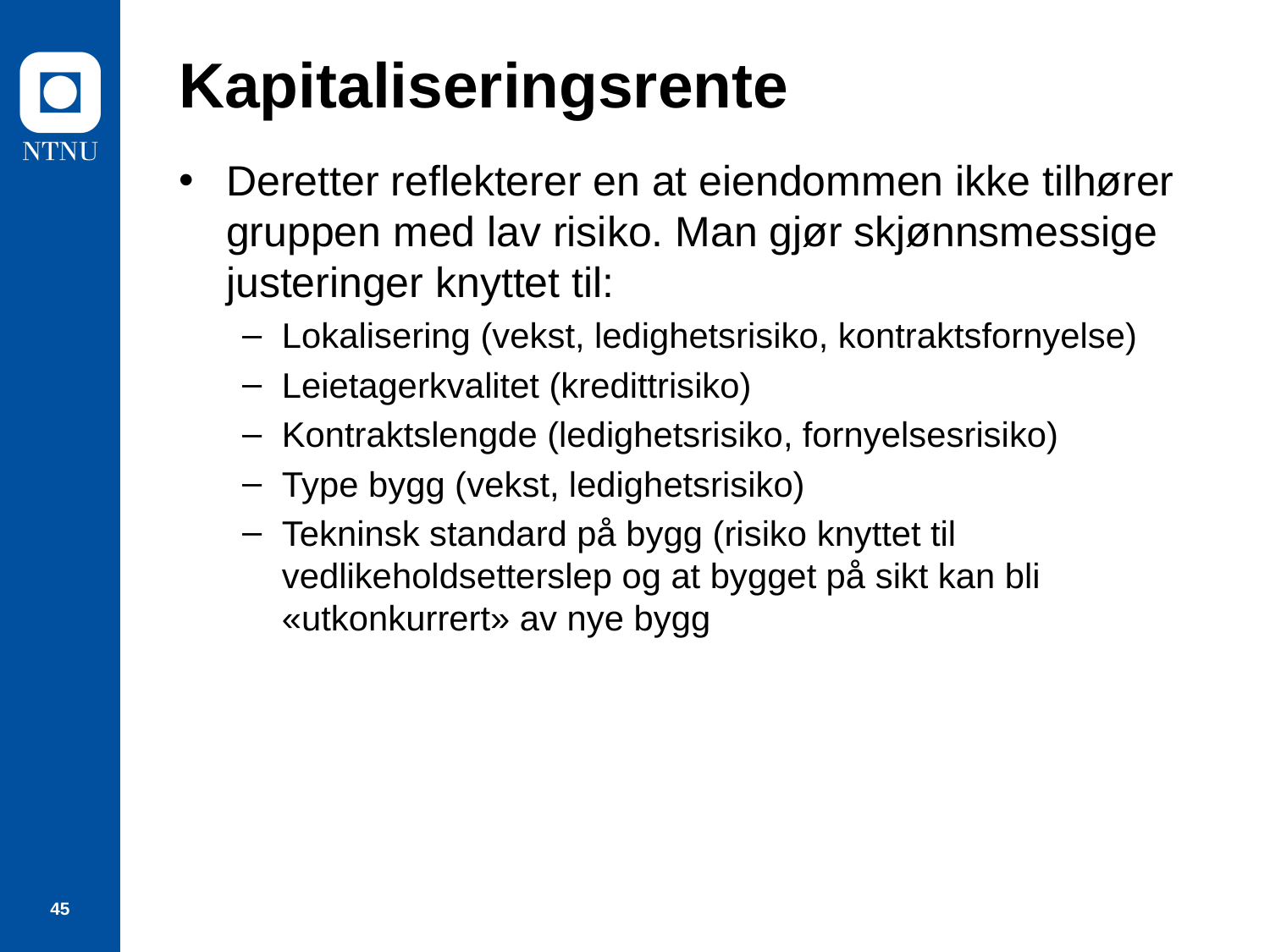

# Kapitaliseringsrente
Deretter reflekterer en at eiendommen ikke tilhører gruppen med lav risiko. Man gjør skjønnsmessige justeringer knyttet til:
Lokalisering (vekst, ledighetsrisiko, kontraktsfornyelse)
Leietagerkvalitet (kredittrisiko)
Kontraktslengde (ledighetsrisiko, fornyelsesrisiko)
Type bygg (vekst, ledighetsrisiko)
Tekninsk standard på bygg (risiko knyttet til vedlikeholdsetterslep og at bygget på sikt kan bli «utkonkurrert» av nye bygg